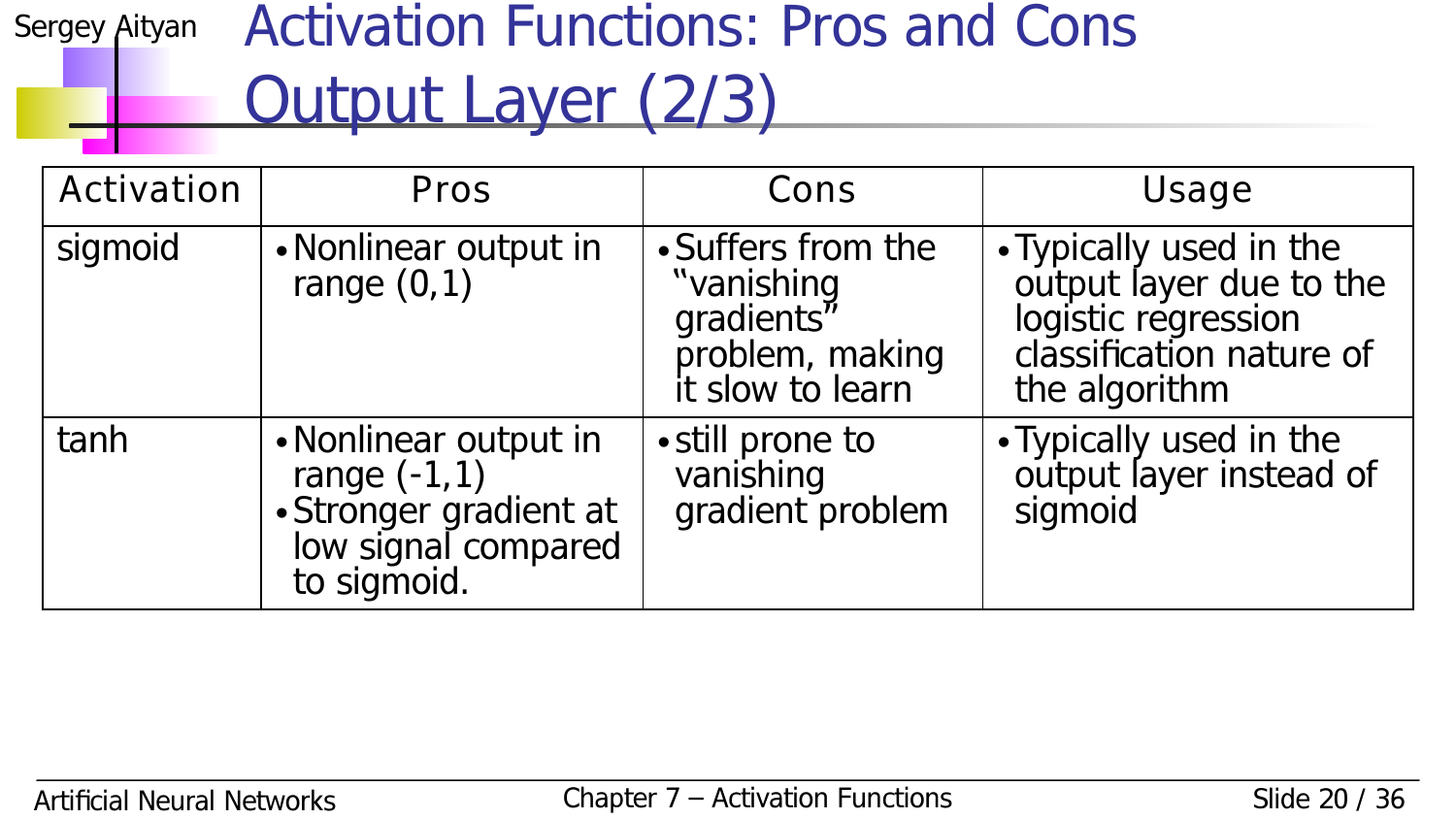

# Activation Functions: Pros and Cons Output Layer (2/3)
| Activation | Pros | Cons | Usage |
| --- | --- | --- | --- |
| sigmoid | Nonlinear output in range (0,1) | Suffers from the “vanishing gradients” problem, making it slow to learn | Typically used in the output layer due to the logistic regression classification nature of the algorithm |
| tanh | Nonlinear output in range (-1,1) Stronger gradient at low signal compared to sigmoid. | still prone to vanishing gradient problem | Typically used in the output layer instead of sigmoid |